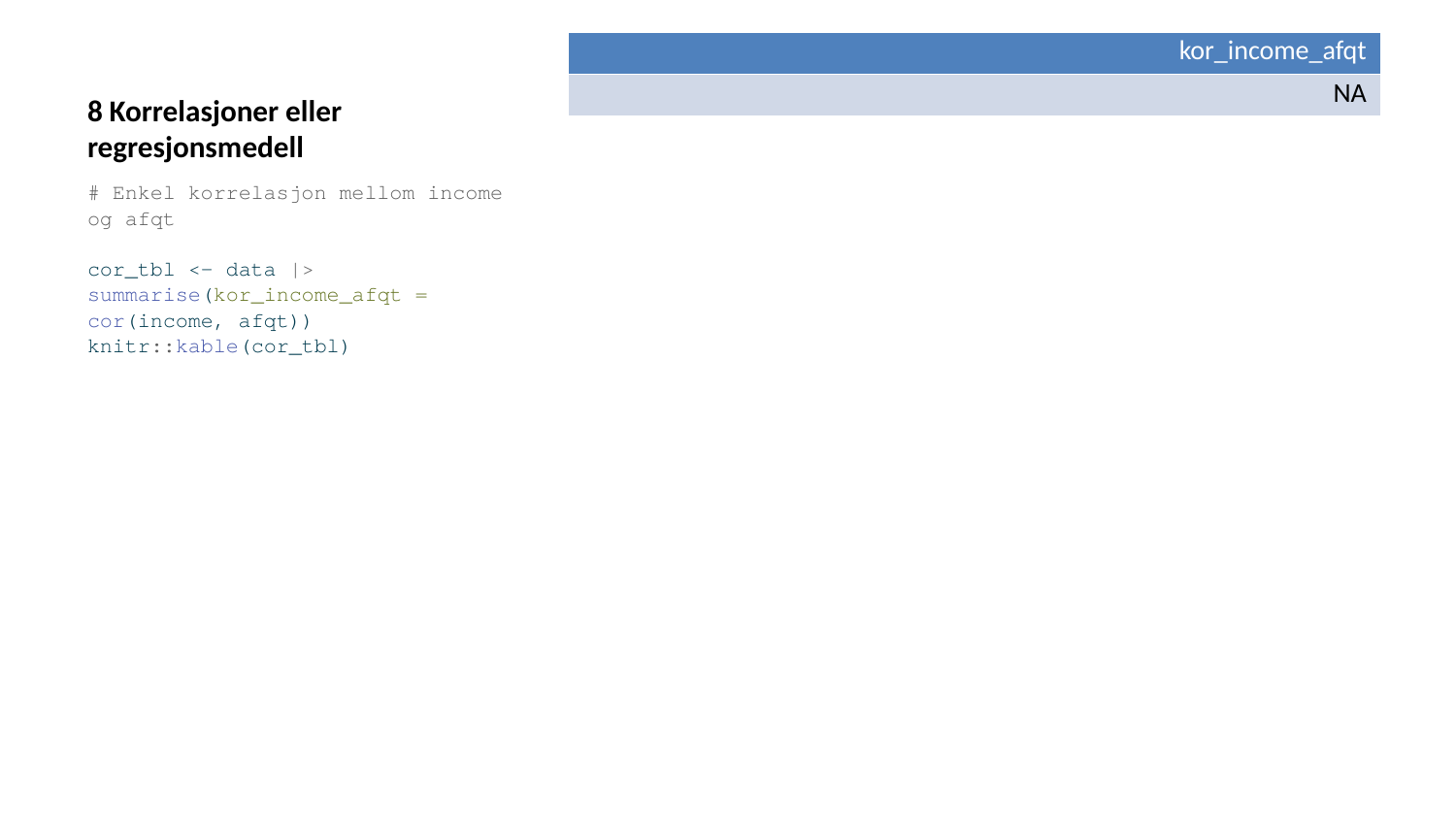

| kor\_income\_afqt |
| --- |
| NA |
# 8 Korrelasjoner eller regresjonsmedell
# Enkel korrelasjon mellom income og afqt cor_tbl <- data |> summarise(kor_income_afqt = cor(income, afqt)) knitr::kable(cor_tbl)